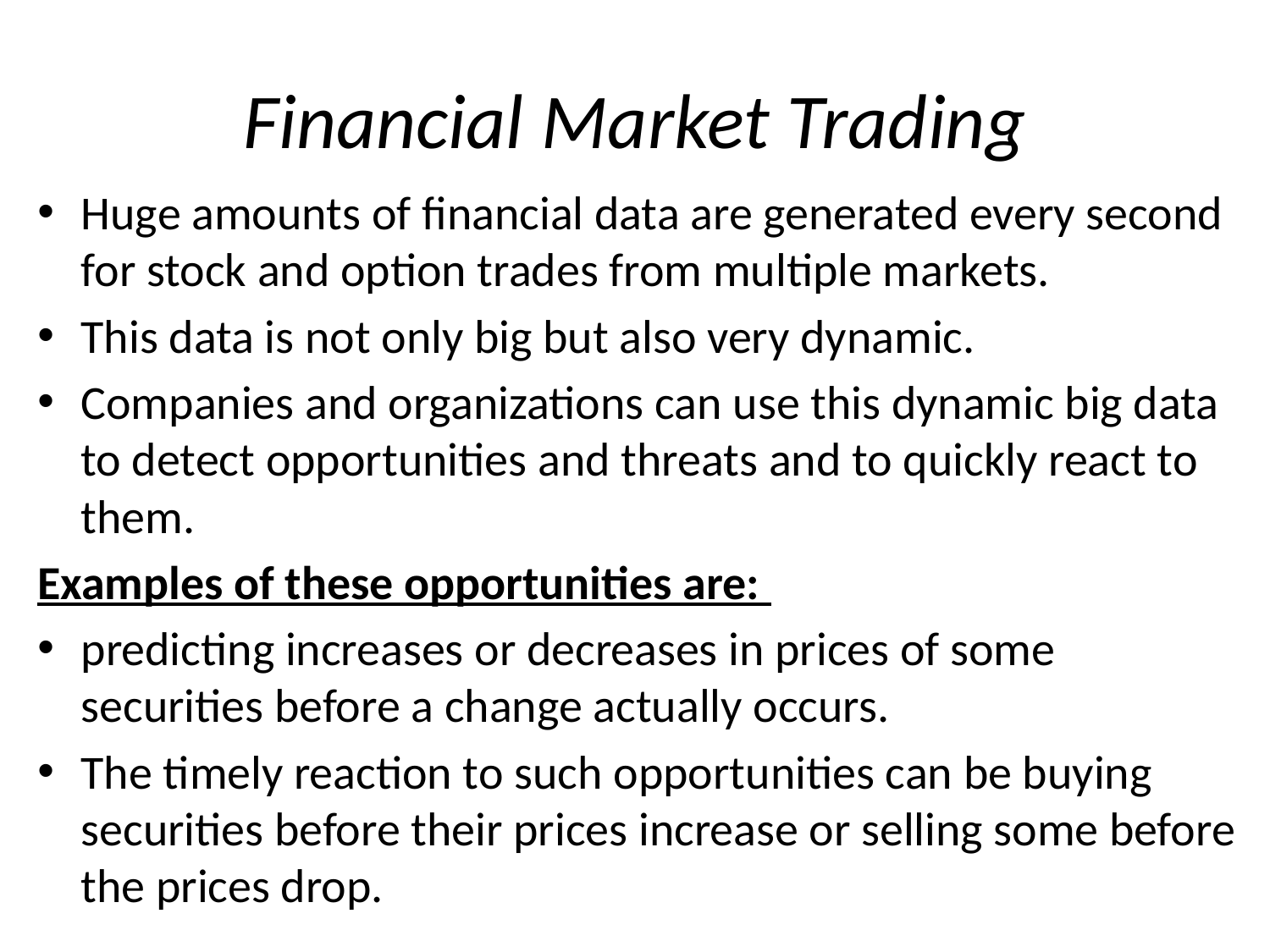

# Financial Market Trading
Huge amounts of financial data are generated every second for stock and option trades from multiple markets.
This data is not only big but also very dynamic.
Companies and organizations can use this dynamic big data to detect opportunities and threats and to quickly react to them.
Examples of these opportunities are:
predicting increases or decreases in prices of some securities before a change actually occurs.
The timely reaction to such opportunities can be buying securities before their prices increase or selling some before the prices drop.